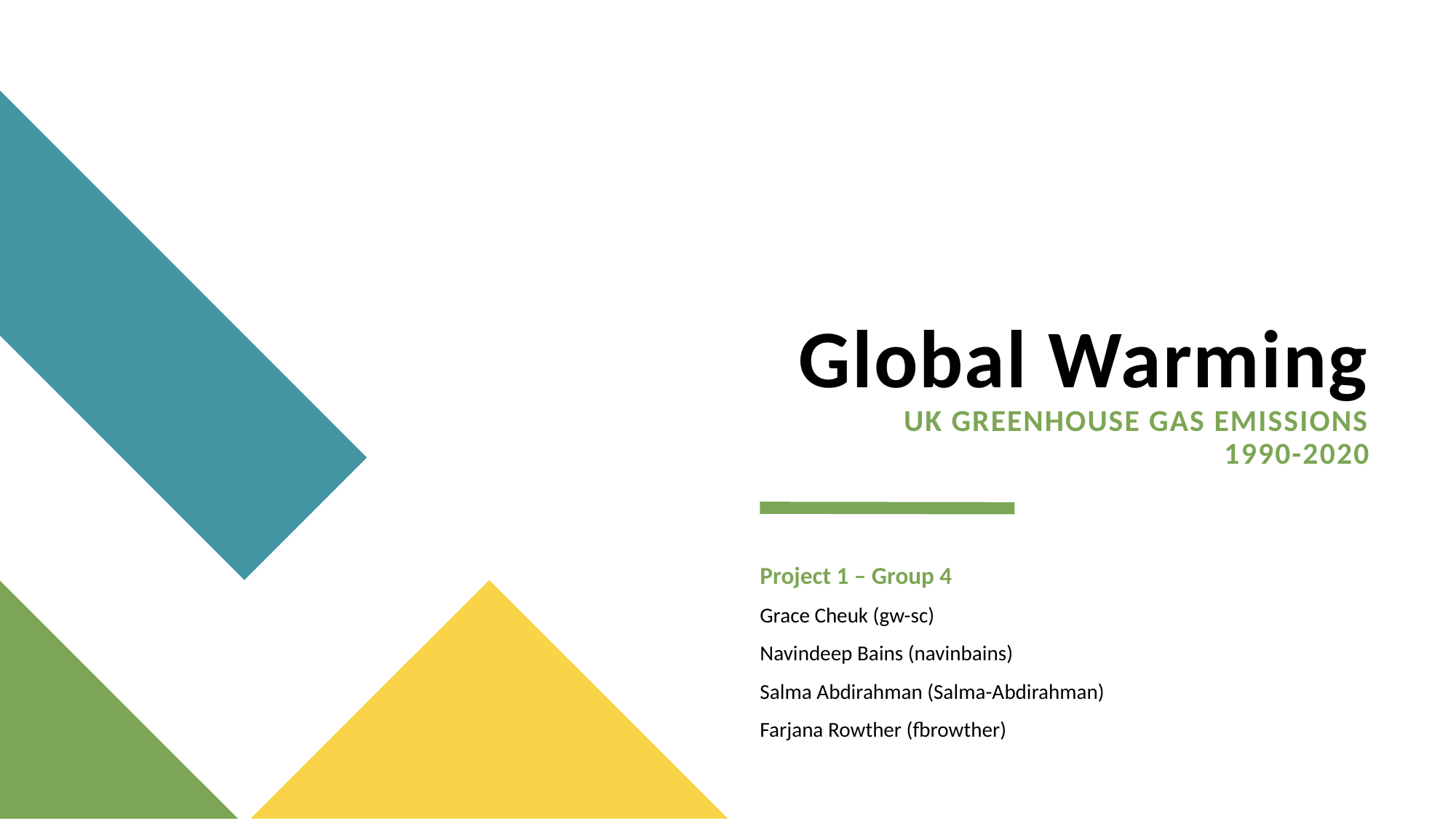

# Global Warming UK GREENHOUSE GAS EMISSIONS 1990-2020
Project 1 – Group 4
Grace Cheuk (gw-sc)
Navindeep Bains (navinbains)
Salma Abdirahman (Salma-Abdirahman)
Farjana Rowther (fbrowther)